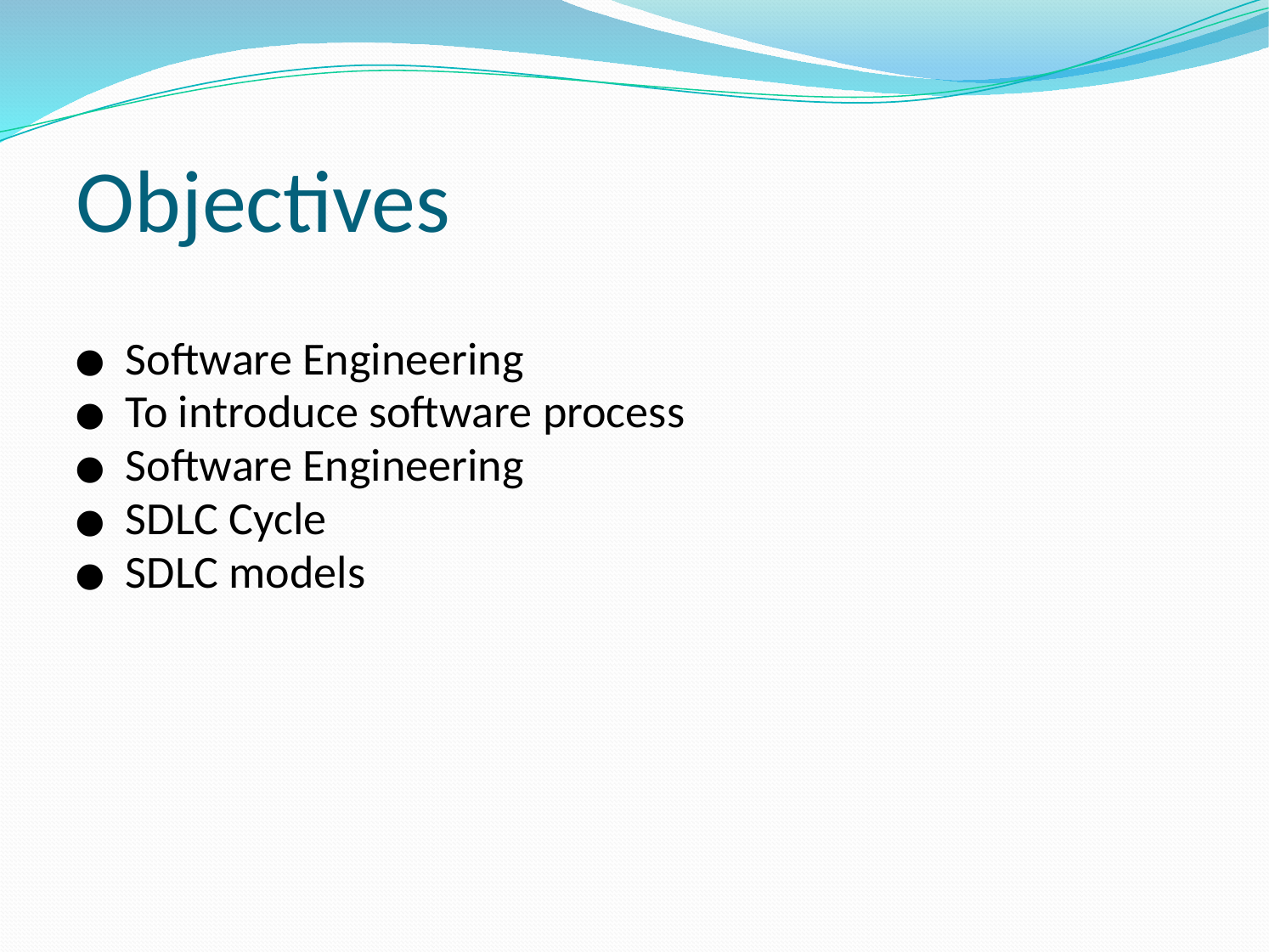

# Objectives

Software Engineering
To introduce software process
Software Engineering
SDLC Cycle
SDLC models